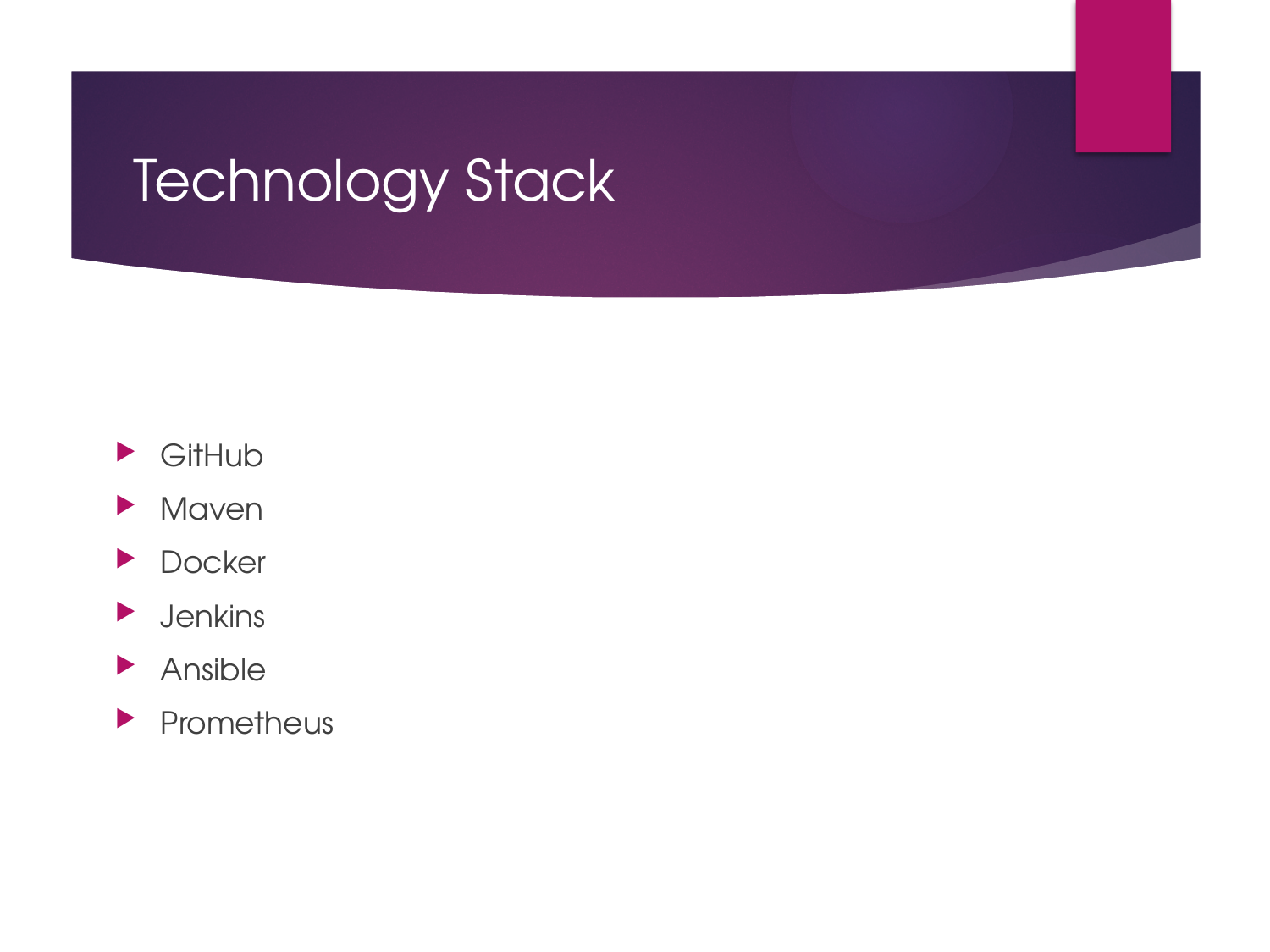

# Technology Stack
GitHub
Maven
Docker
Jenkins
Ansible
Prometheus